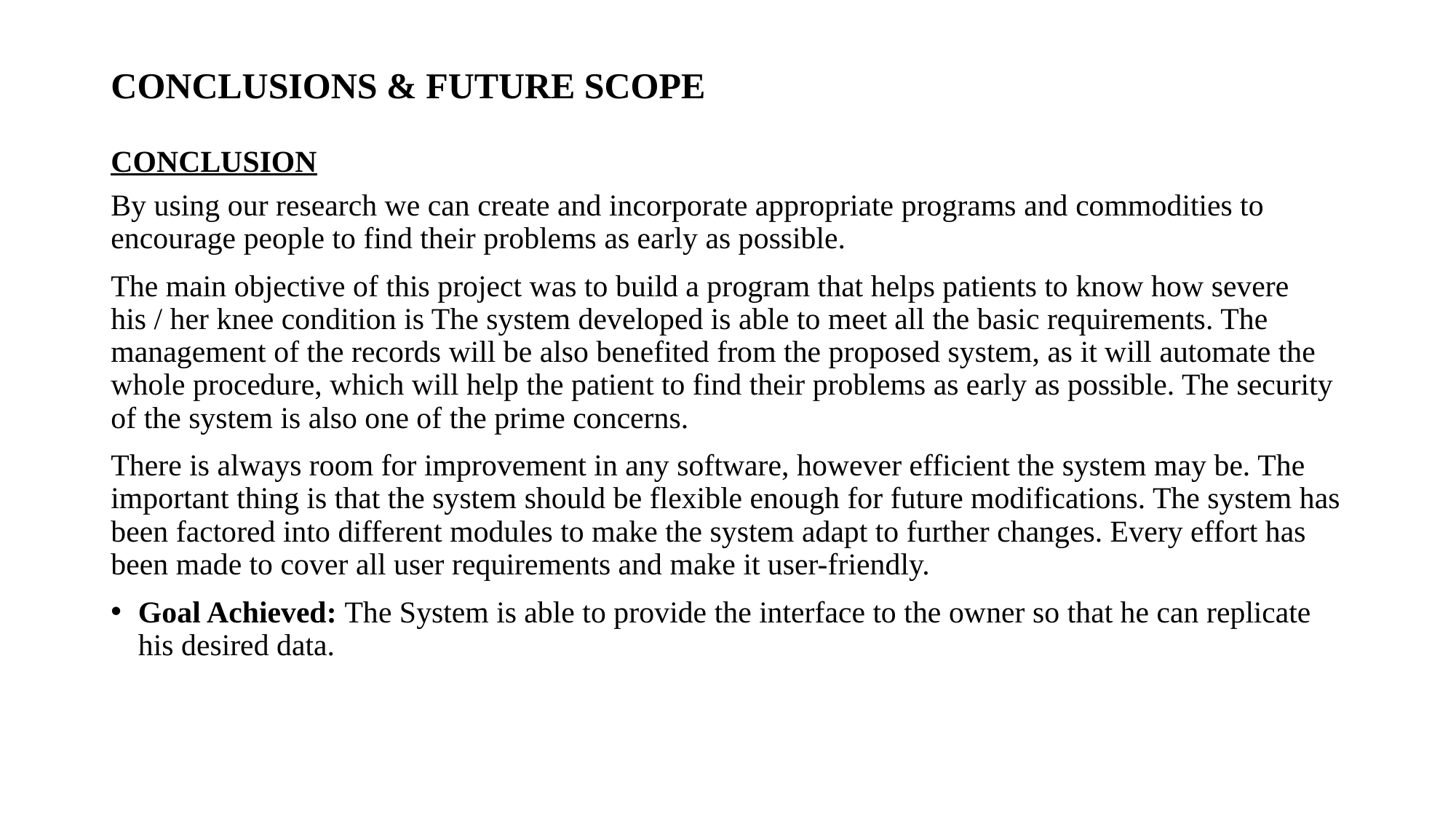

# CONCLUSIONS & FUTURE SCOPE CONCLUSION
By using our research we can create and incorporate appropriate programs and commodities to encourage people to find their problems as early as possible.
The main objective of this project was to build a program that helps patients to know how severe his / her knee condition is The system developed is able to meet all the basic requirements. The management of the records will be also benefited from the proposed system, as it will automate the whole procedure, which will help the patient to find their problems as early as possible. The security of the system is also one of the prime concerns.
There is always room for improvement in any software, however efficient the system may be. The important thing is that the system should be flexible enough for future modifications. The system has been factored into different modules to make the system adapt to further changes. Every effort has been made to cover all user requirements and make it user-friendly.
Goal Achieved: The System is able to provide the interface to the owner so that he can replicate his desired data.